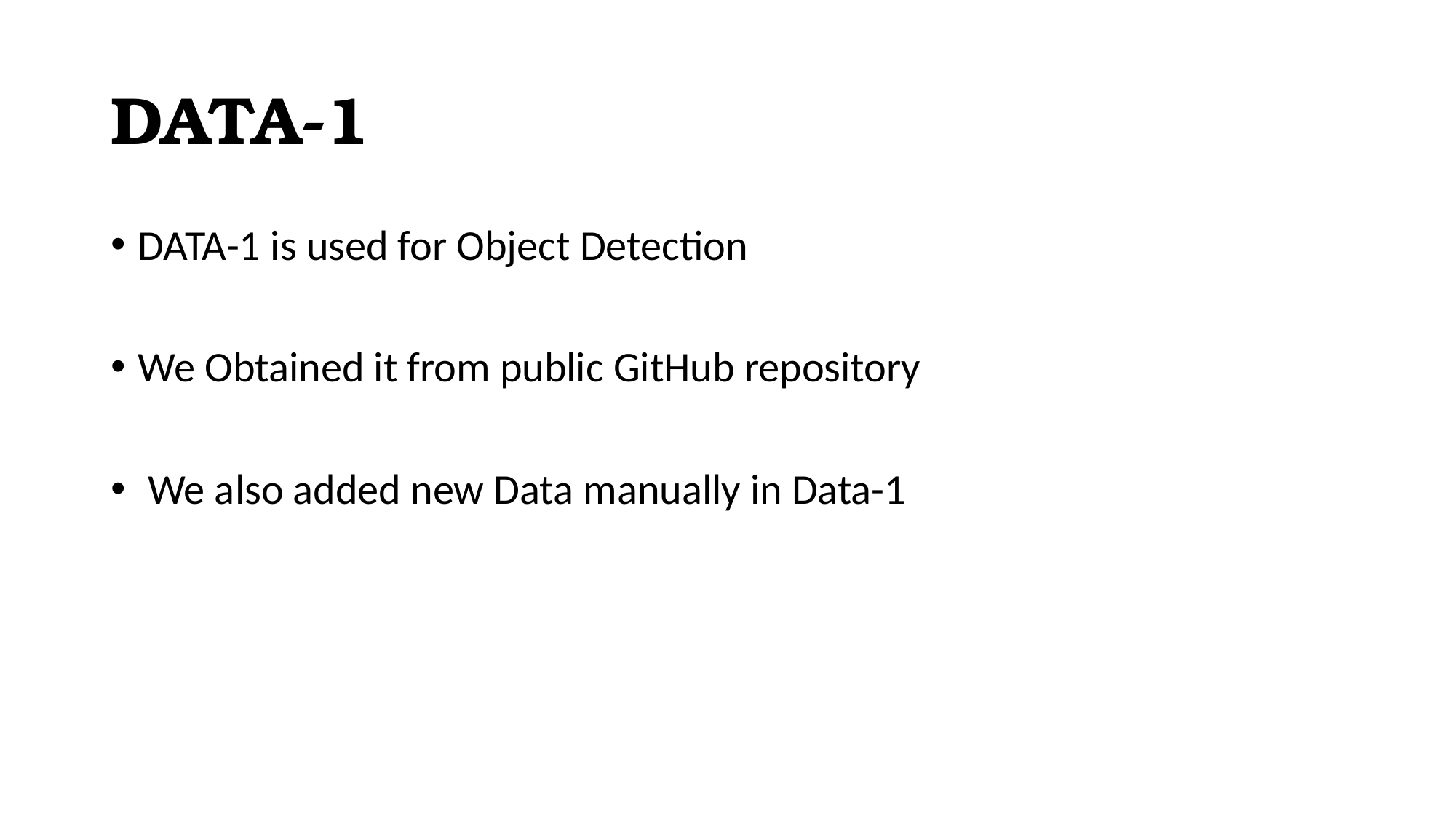

# DATA-1
DATA-1 is used for Object Detection

We Obtained it from public GitHub repository

 We also added new Data manually in Data-1